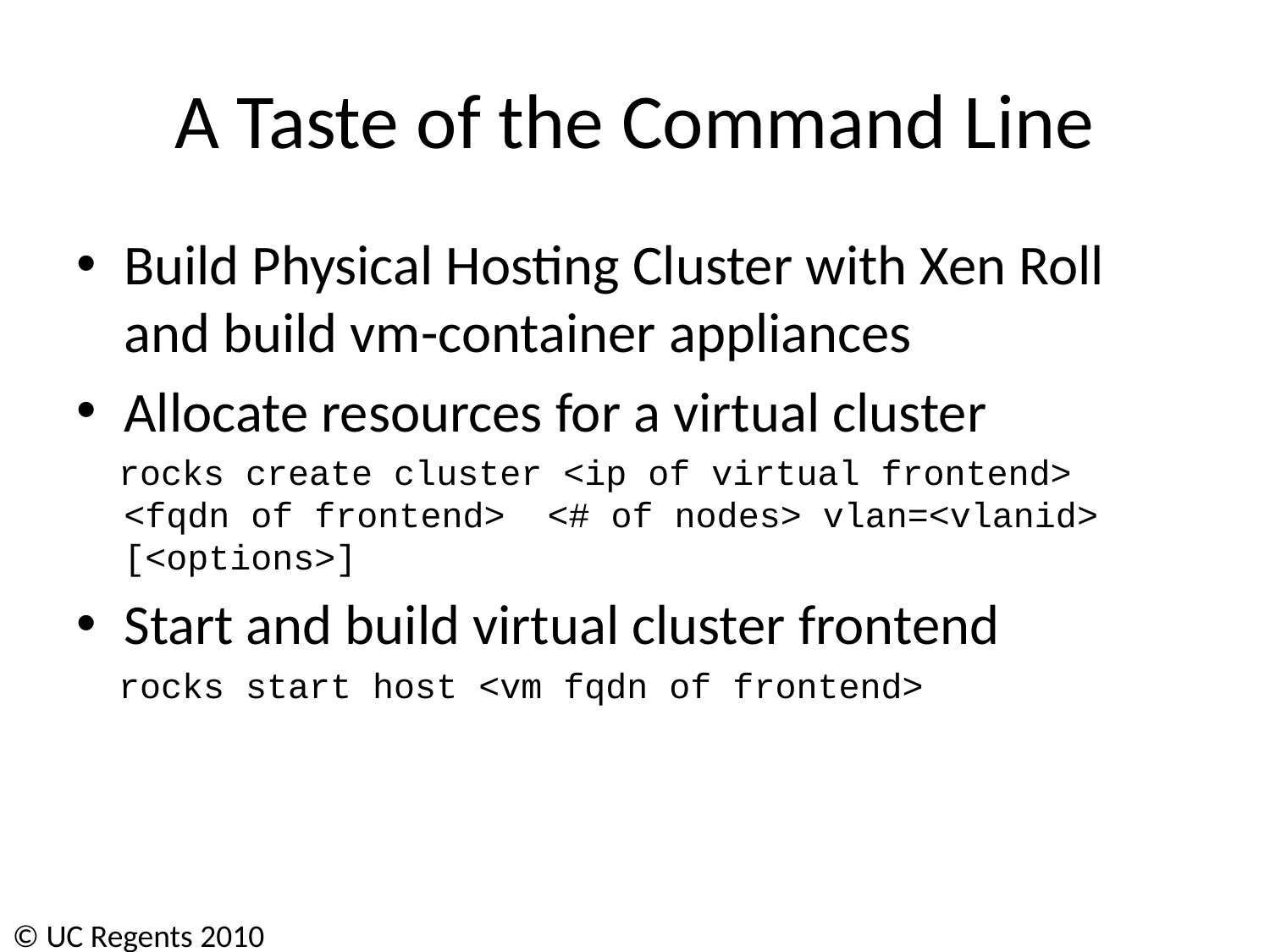

# A Taste of the Command Line
Build Physical Hosting Cluster with Xen Roll and build vm-container appliances
Allocate resources for a virtual cluster
  rocks create cluster <ip of virtual frontend> <fqdn of frontend>  <# of nodes> vlan=<vlanid>  [<options>]
Start and build virtual cluster frontend
  rocks start host <vm fqdn of frontend>